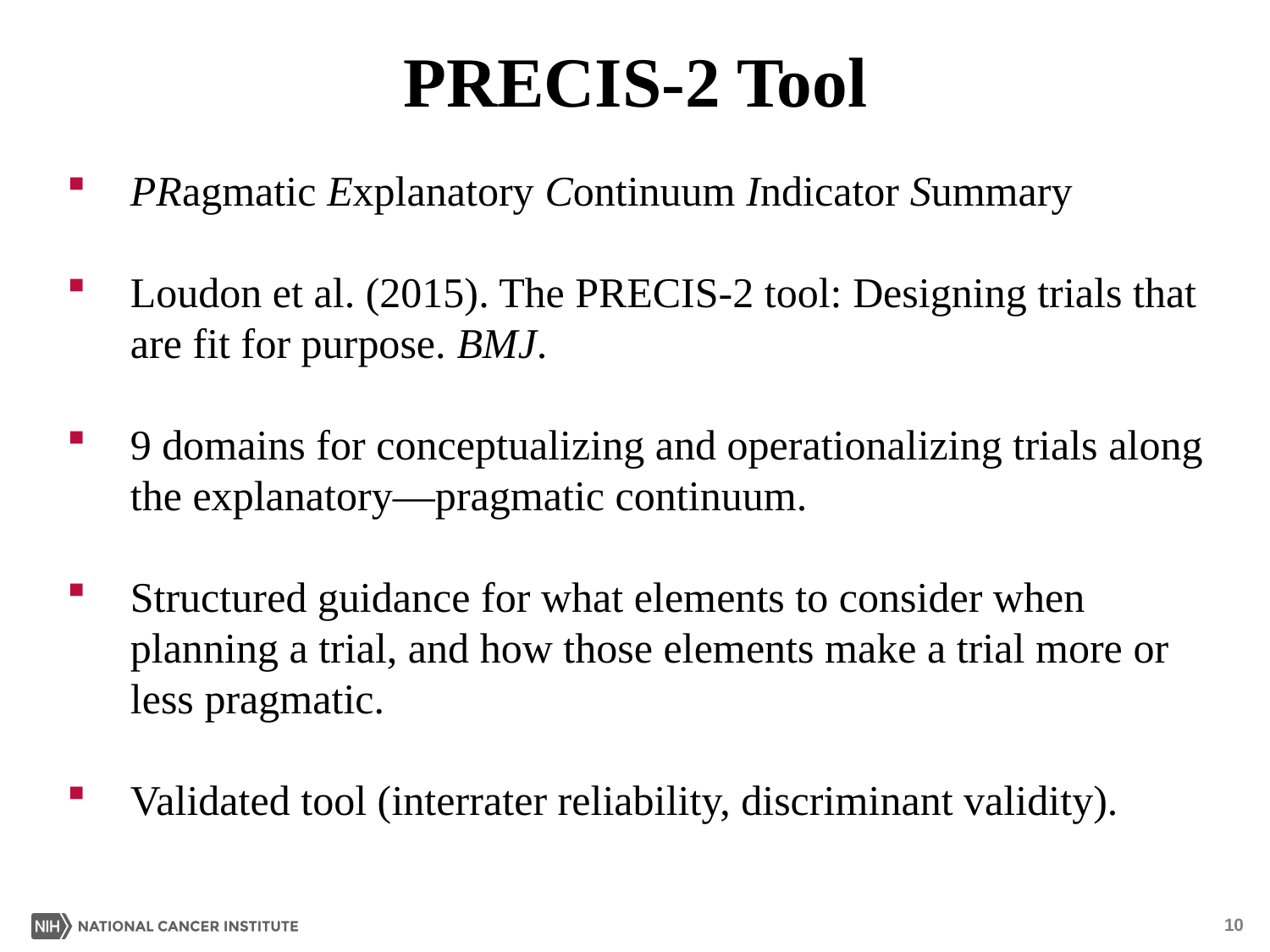

# PRECIS-2 Tool
PRagmatic Explanatory Continuum Indicator Summary

Loudon et al. (2015). The PRECIS-2 tool: Designing trials that are fit for purpose. BMJ.

9 domains for conceptualizing and operationalizing trials along the explanatory—pragmatic continuum.

Structured guidance for what elements to consider when planning a trial, and how those elements make a trial more or less pragmatic.

Validated tool (interrater reliability, discriminant validity).